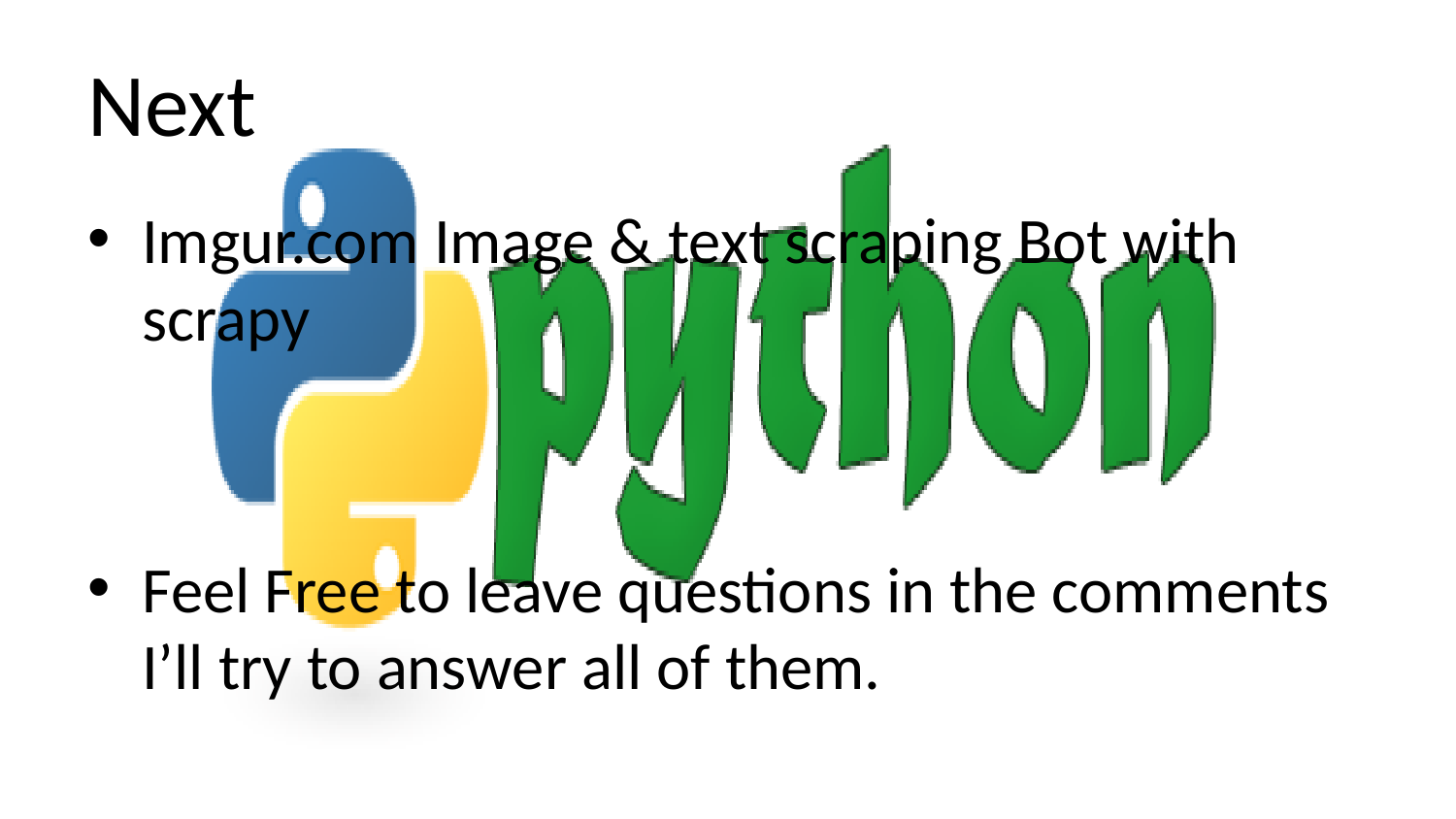

# Next
Imgur.com Image & text scraping Bot with scrapy

Feel Free to leave questions in the comments I’ll try to answer all of them.